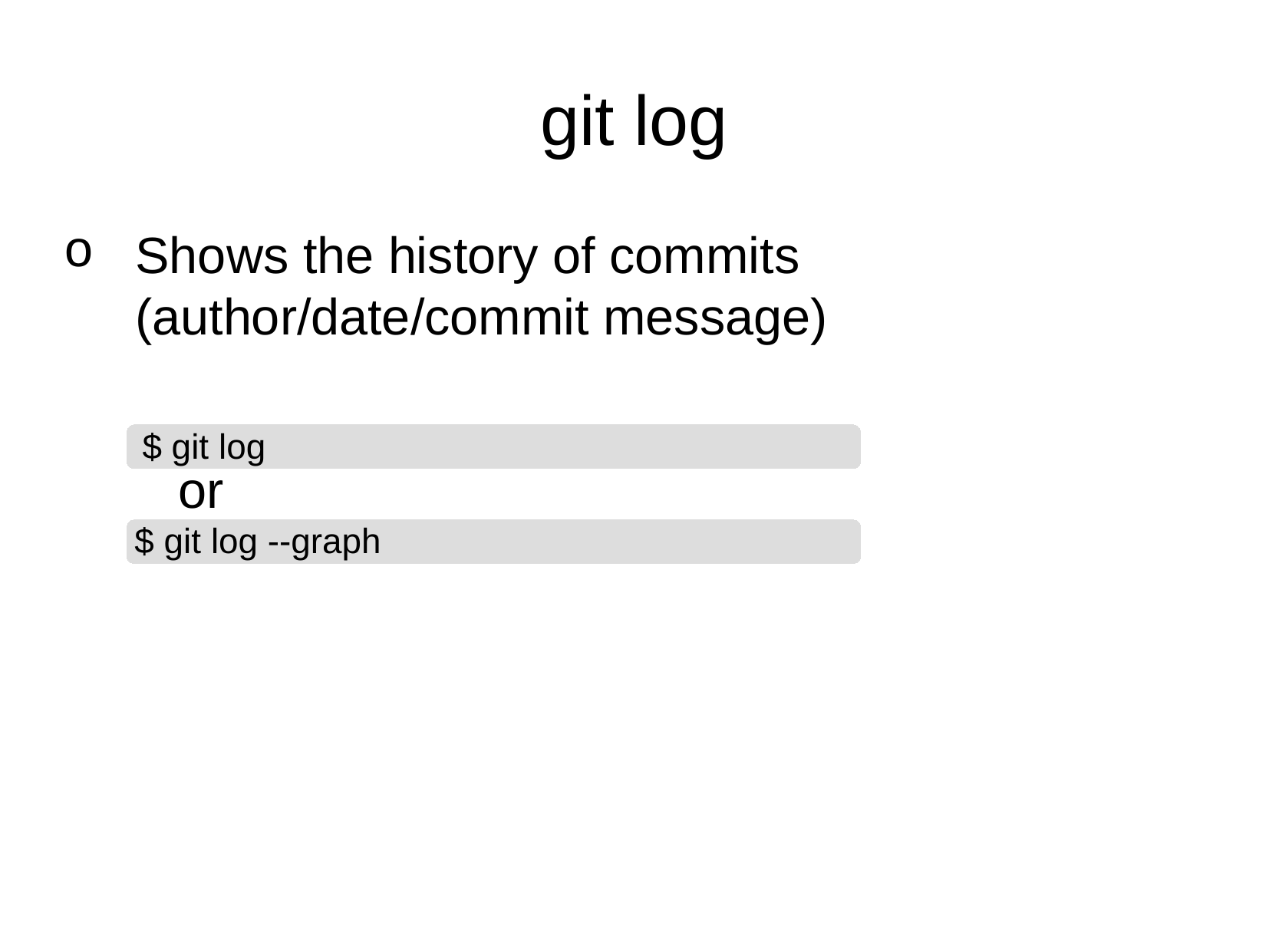

# git log
Shows the history of commits (author/date/commit message)

	or

$ git log

$ git log --graph